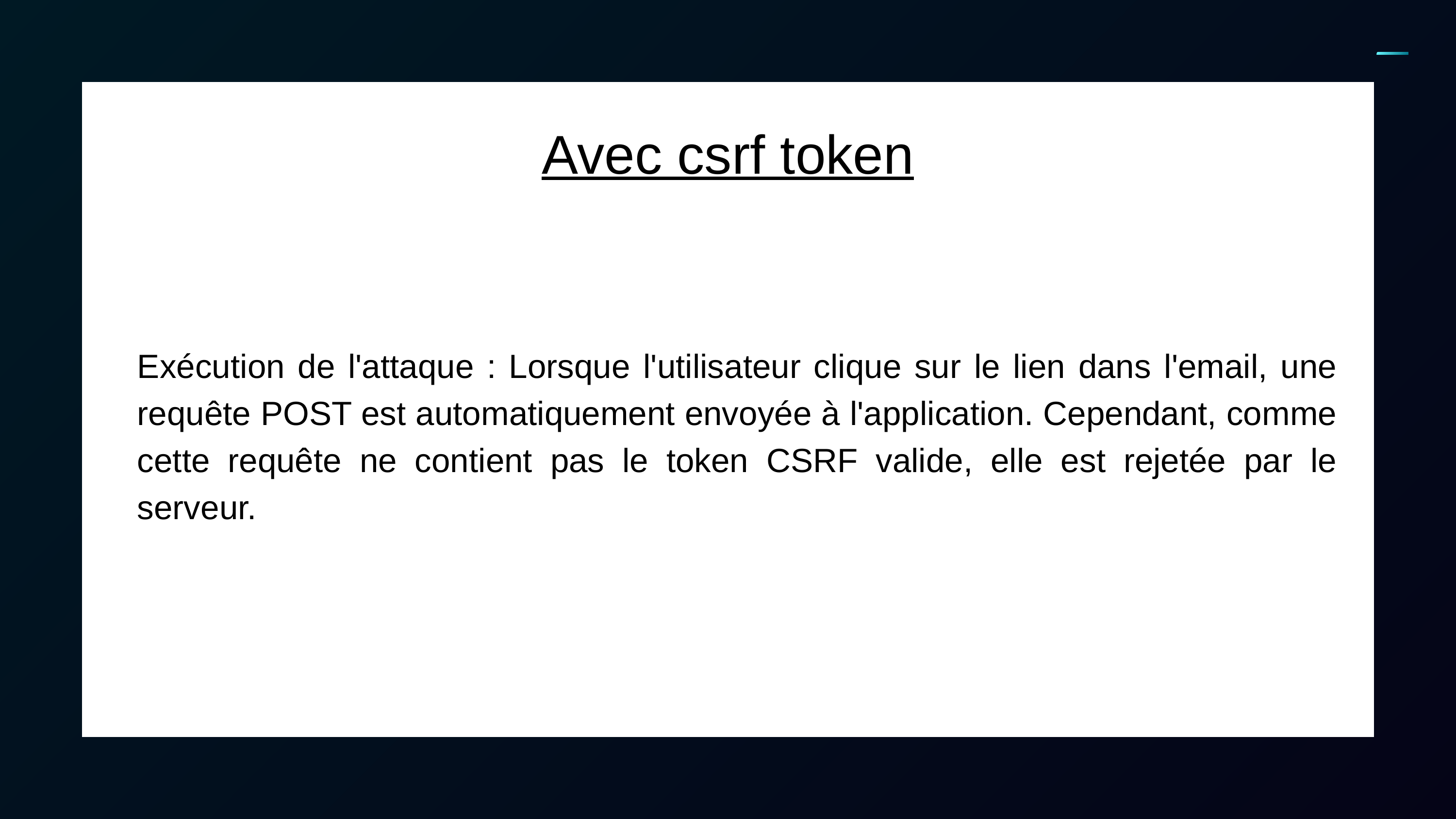

Avec csrf token
Exécution de l'attaque : Lorsque l'utilisateur clique sur le lien dans l'email, une requête POST est automatiquement envoyée à l'application. Cependant, comme cette requête ne contient pas le token CSRF valide, elle est rejetée par le serveur.